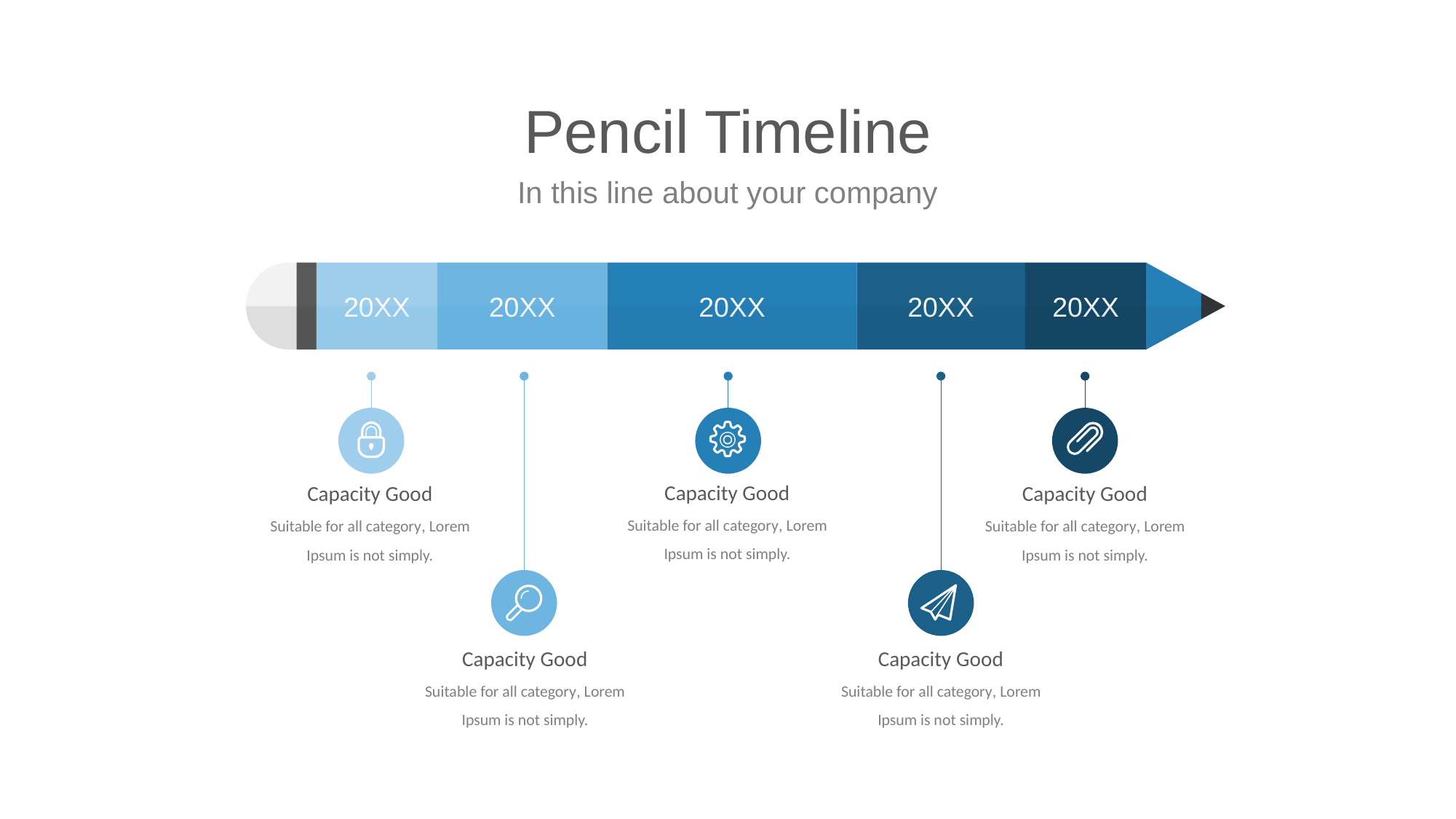

# Pencil Timeline
In this line about your company

20XX

20XX

20XX

20XX

20XX

Capacity Good
Suitable for all category, Lorem Ipsum is not simply.
Capacity Good
Suitable for all category, Lorem Ipsum is not simply.
Capacity Good
Suitable for all category, Lorem Ipsum is not simply.

Capacity Good
Suitable for all category, Lorem Ipsum is not simply.
Capacity Good
Suitable for all category, Lorem Ipsum is not simply.